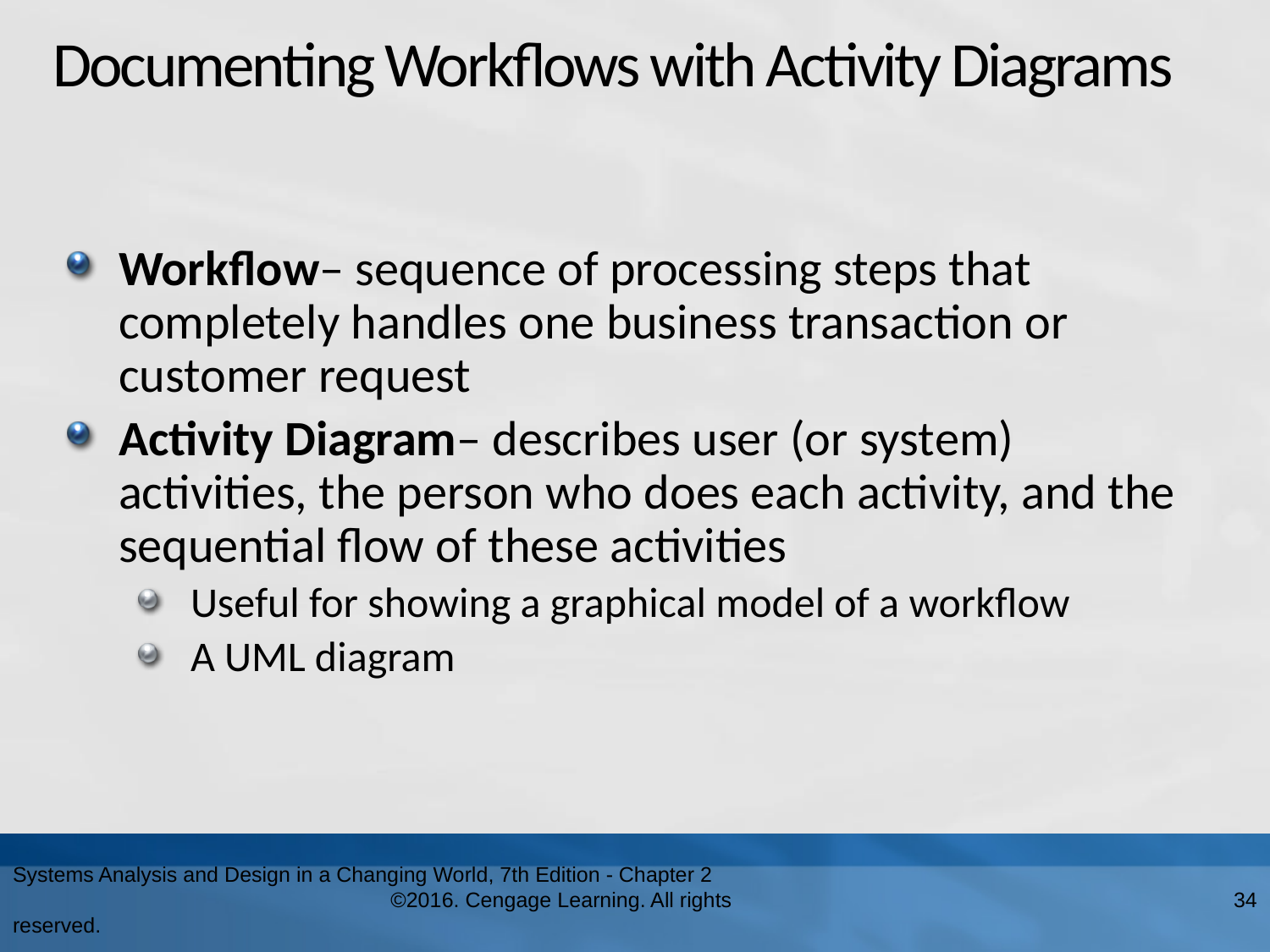

# Documenting Workflows with Activity Diagrams
Workflow– sequence of processing steps that completely handles one business transaction or customer request
Activity Diagram– describes user (or system) activities, the person who does each activity, and the sequential flow of these activities
Useful for showing a graphical model of a workflow
A UML diagram

Systems Analysis and Design in a Changing World, 7th Edition - Chapter 2                                                                      ©2016. Cengage Learning. All rights reserved.
34